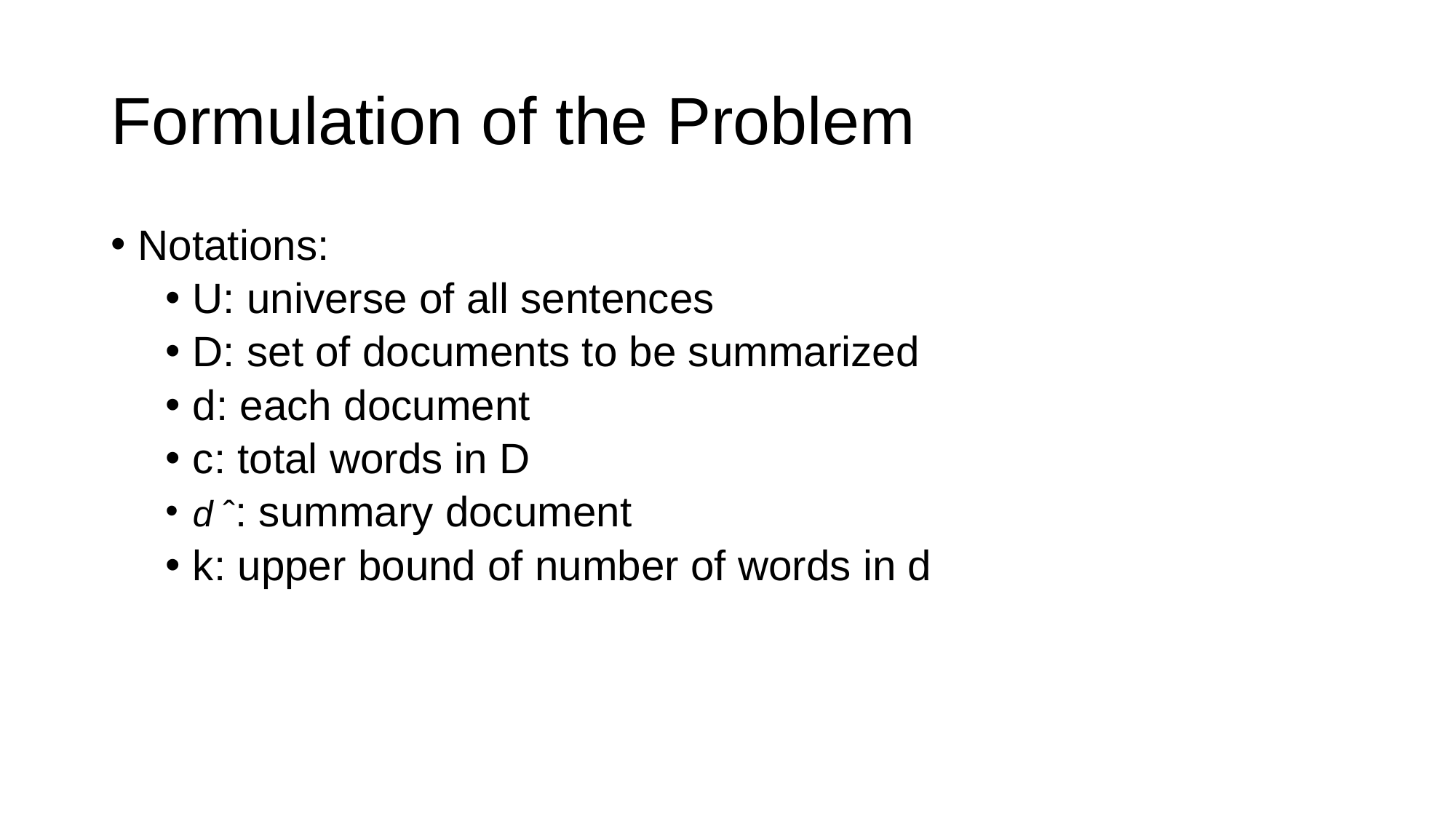

# Formulation of the Problem
Notations:
U: universe of all sentences
D: set of documents to be summarized
d: each document
c: total words in D
d ˆ: summary document
k: upper bound of number of words in d